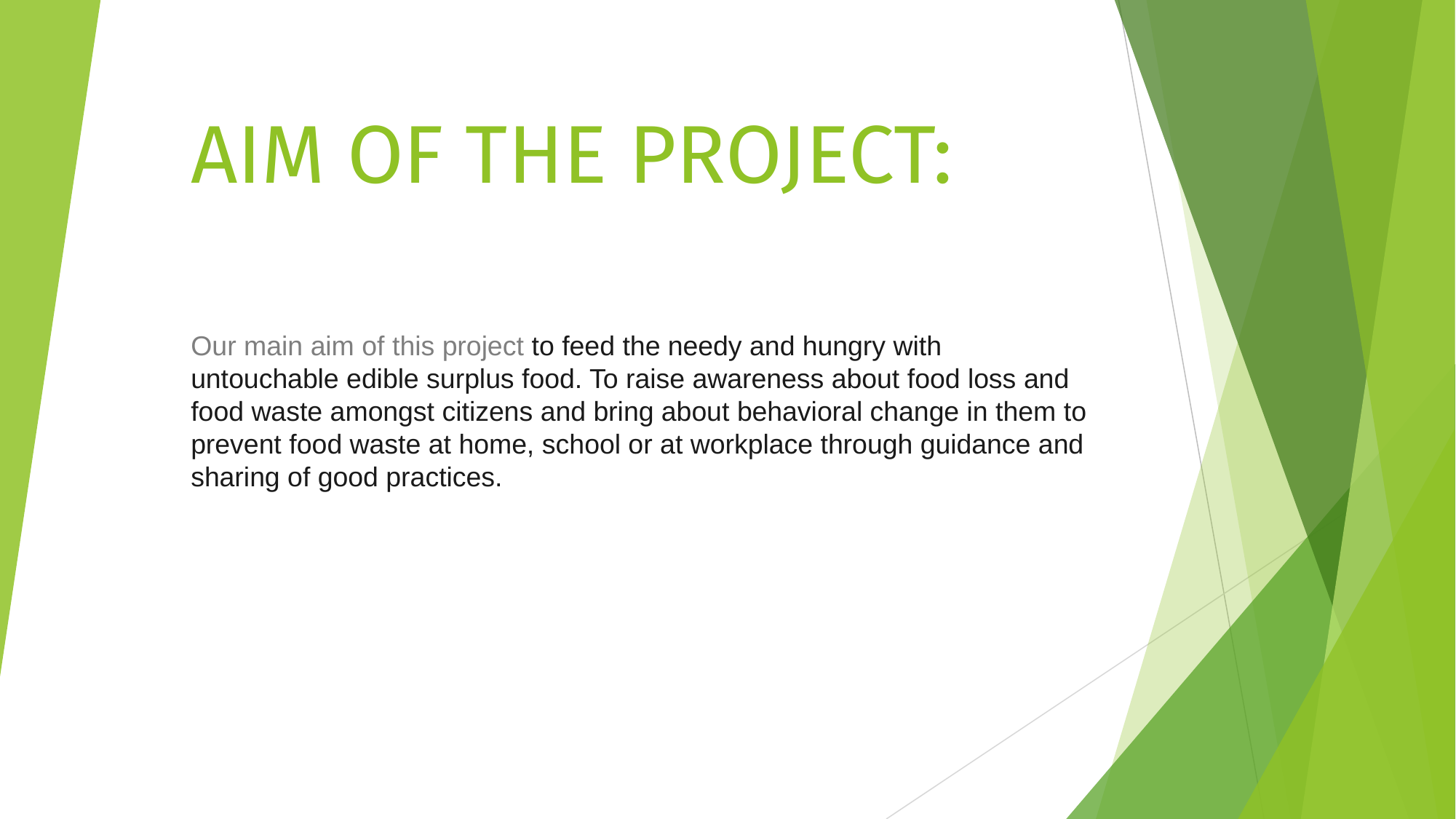

# AIM OF THE PROJECT:
Our main aim of this project to feed the needy and hungry with untouchable edible surplus food. To raise awareness about food loss and food waste amongst citizens and bring about behavioral change in them to prevent food waste at home, school or at workplace through guidance and sharing of good practices.